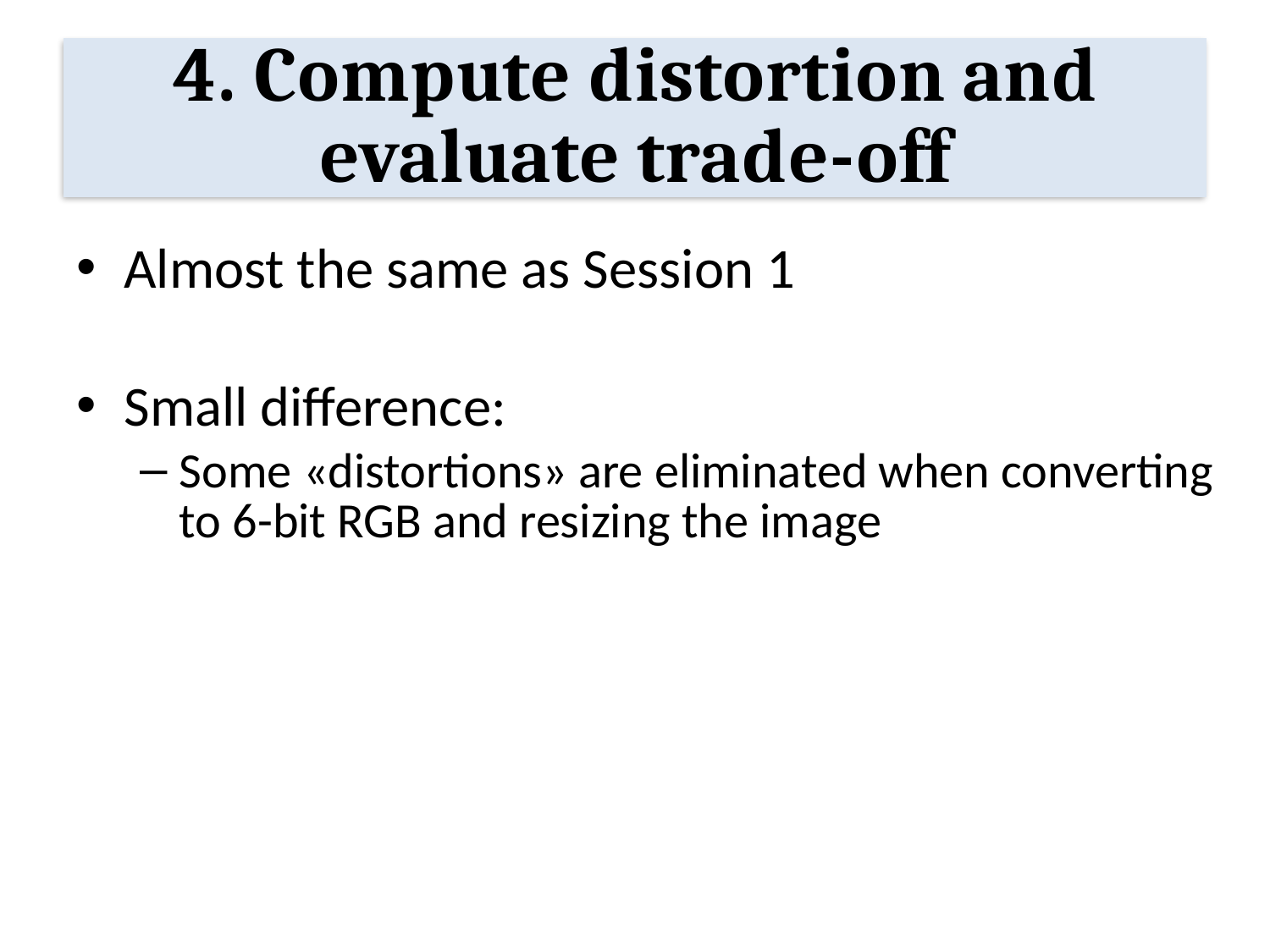

# 4. Compute distortion and evaluate trade-off
Almost the same as Session 1

Small difference:
Some «distortions» are eliminated when converting to 6-bit RGB and resizing the image